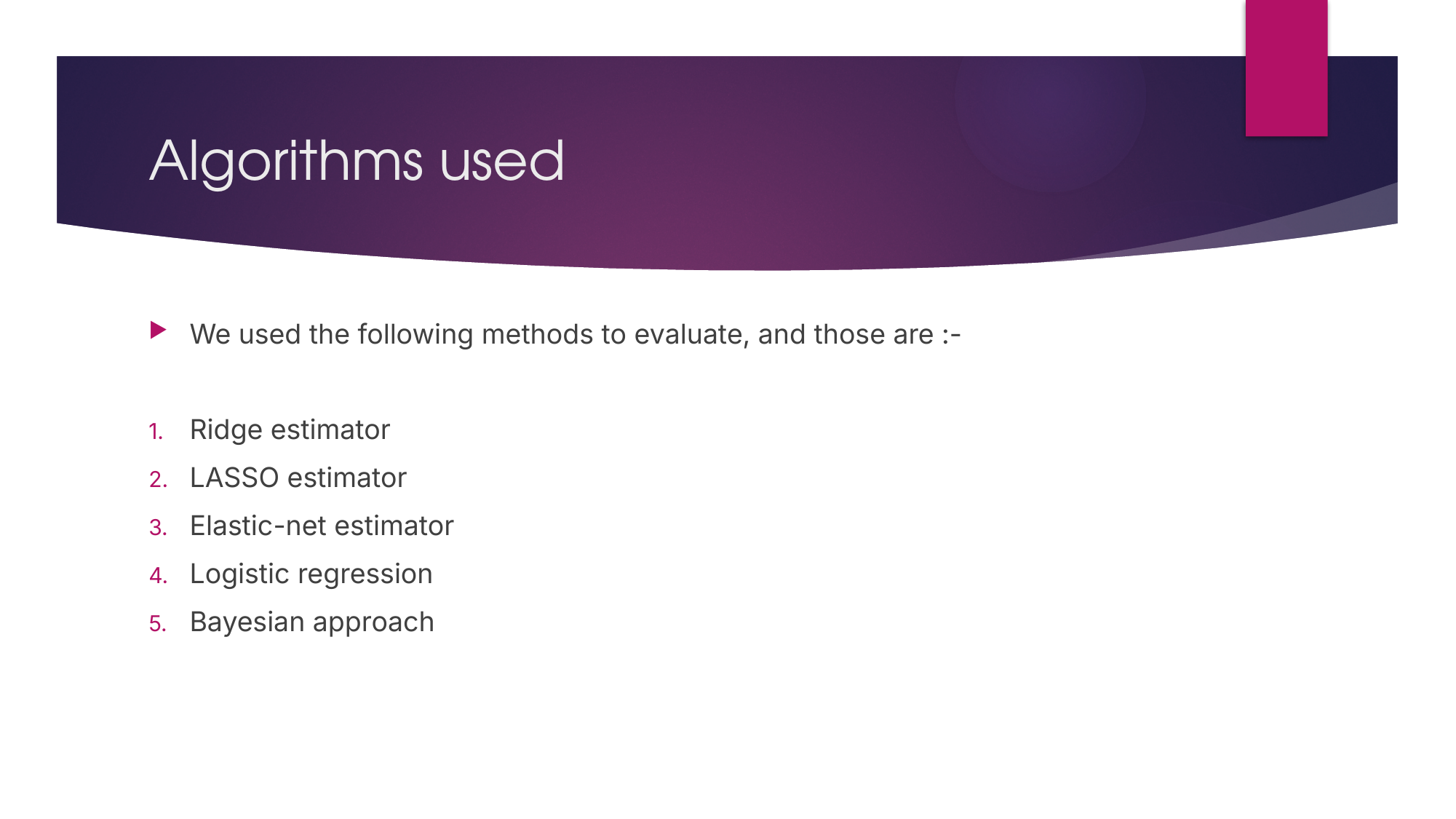

# Algorithms used
We used the following methods to evaluate, and those are :-

Ridge estimator
LASSO estimator
Elastic-net estimator
Logistic regression
Bayesian approach